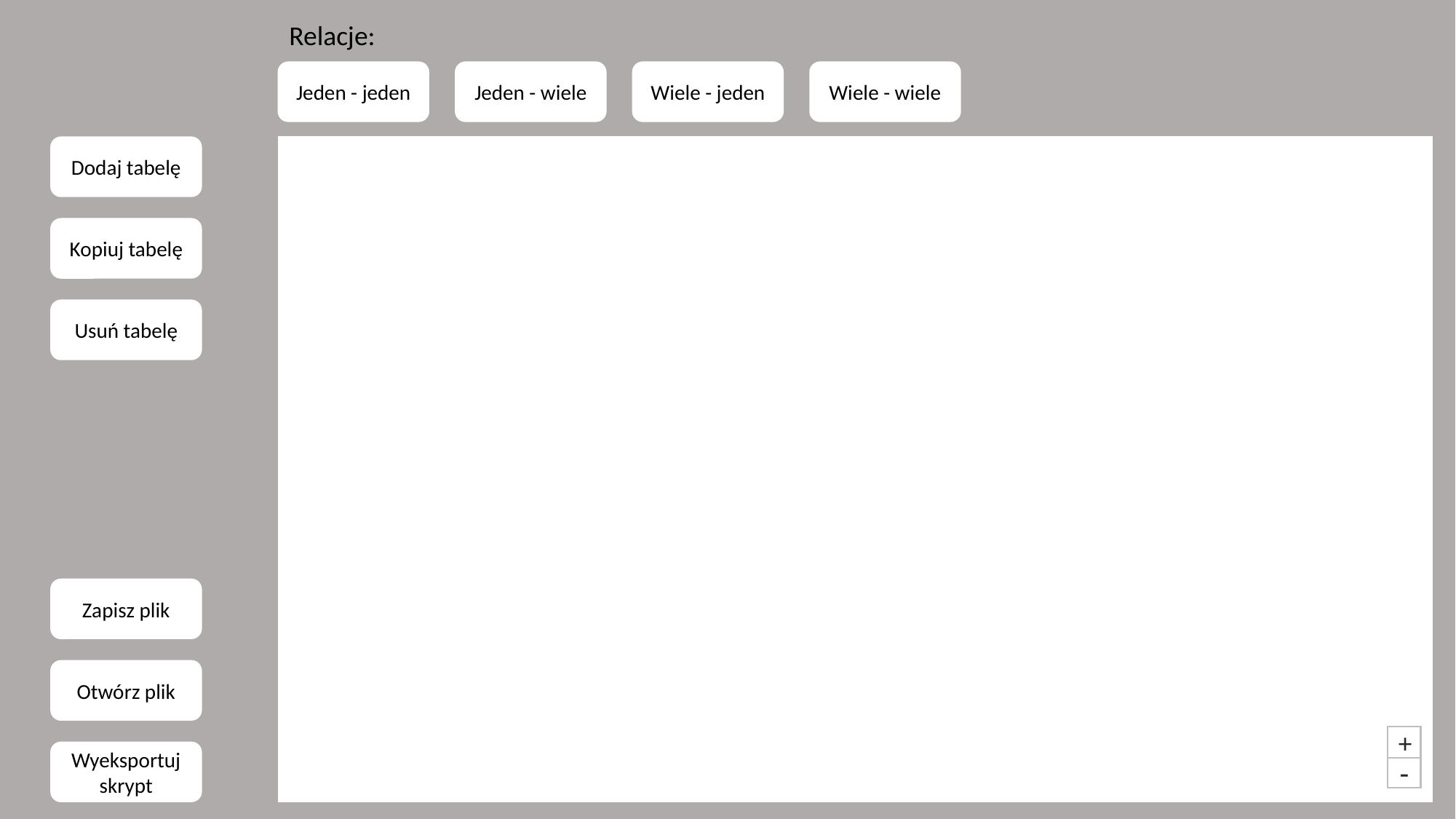

Relacje:
Wiele - wiele
Wiele - jeden
Jeden - wiele
Jeden - jeden
Dodaj tabelę

Kopiuj tabelę
Usuń tabelę
Zapisz plik
Otwórz plik
+
Wyeksportuj skrypt
-